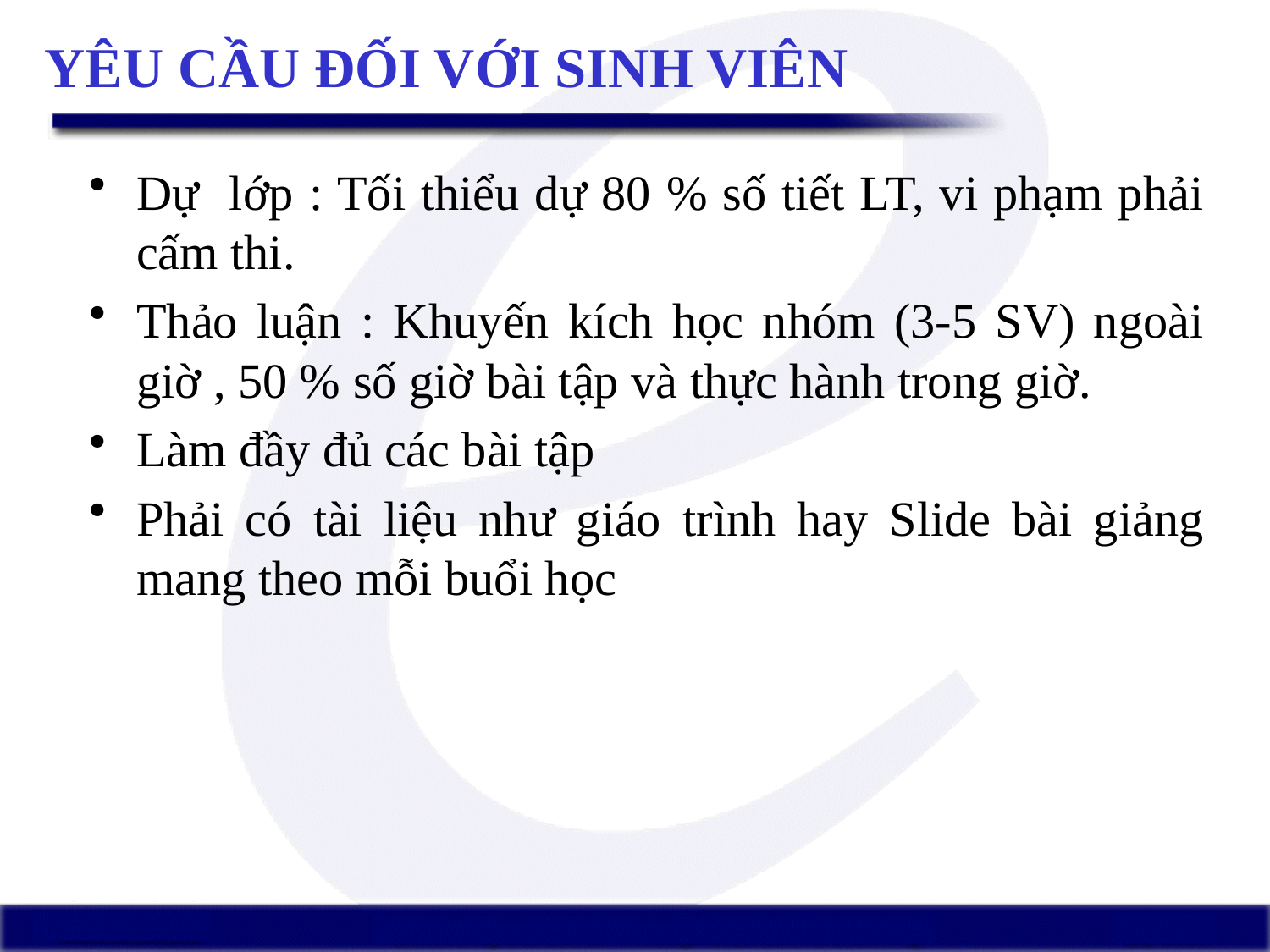

# YÊU CẦU ĐỐI VỚI SINH VIÊN
Dự  lớp : Tối thiểu dự 80 % số tiết LT, vi phạm phải cấm thi.
Thảo luận : Khuyến kích học nhóm (3-5 SV) ngoài giờ , 50 % số giờ bài tập và thực hành trong giờ.
Làm đầy đủ các bài tập
Phải có tài liệu như giáo trình hay Slide bài giảng mang theo mỗi buổi học